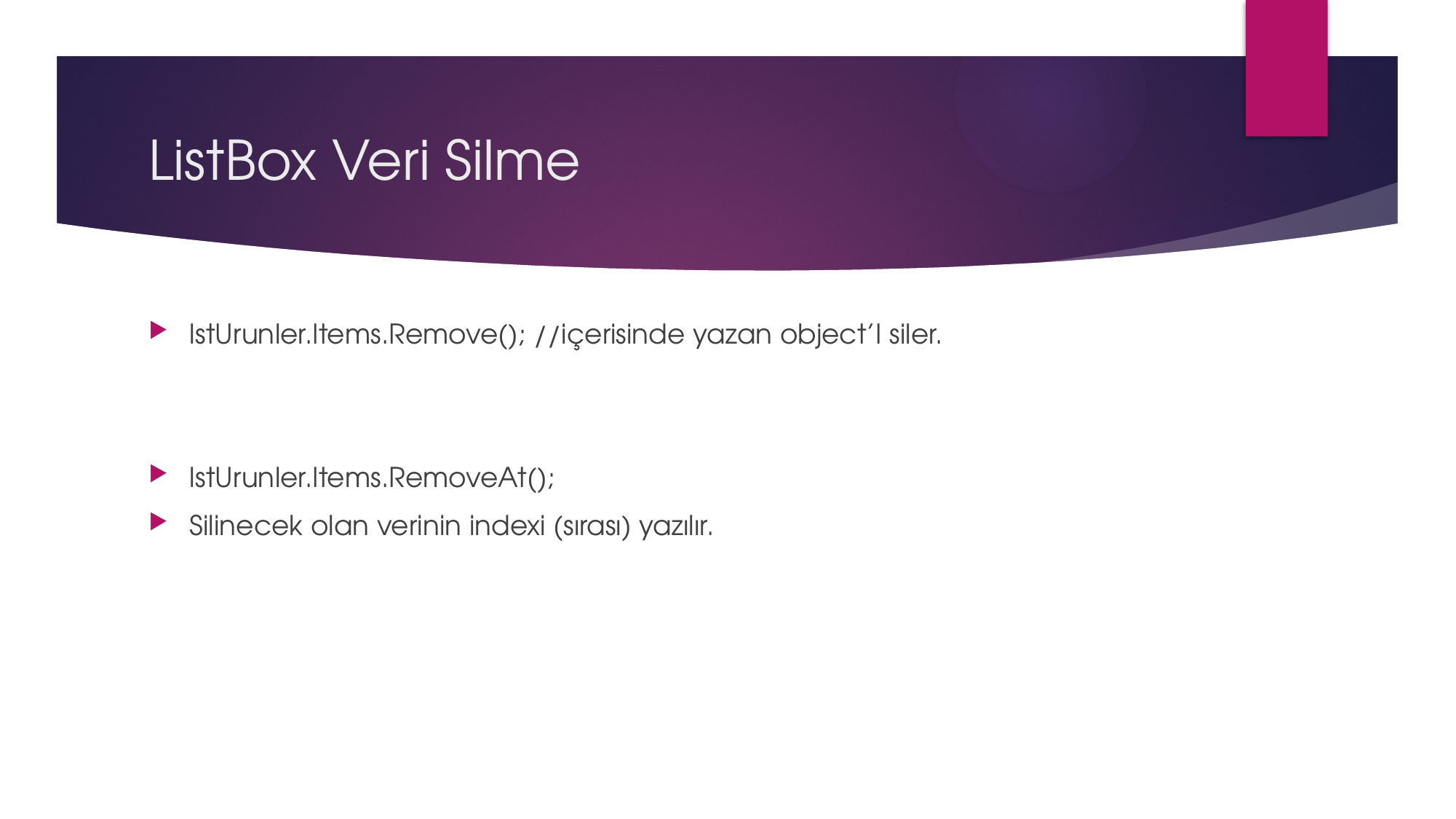

# ListBox Veri Silme
lstUrunler.Items.Remove(); //içerisinde yazan object’I siler.

lstUrunler.Items.RemoveAt();
Silinecek olan verinin indexi (sırası) yazılır.